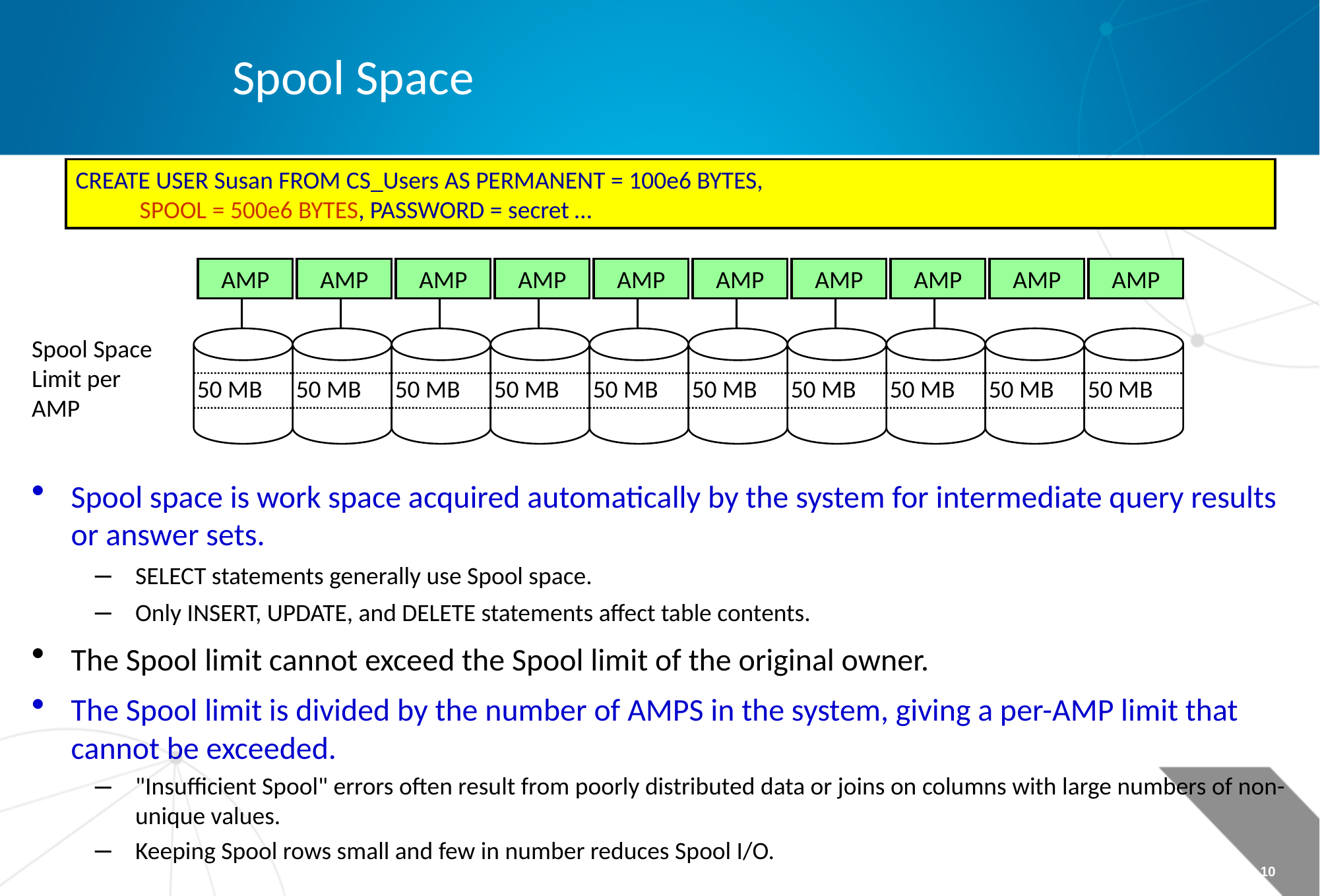

Spool Space
CREATE USER Susan FROM CS_Users AS PERMANENT = 100e6 BYTES,
	SPOOL = 500e6 BYTES, PASSWORD = secret …
AMP
AMP
AMP
AMP
AMP
AMP
AMP
AMP

50 MB

50 MB

50 MB

50 MB

50 MB

50 MB

50 MB

50 MB

AMP
AMP

50 MB

50 MB

Spool Space Limit per AMP
Spool space is work space acquired automatically by the system for intermediate query results or answer sets.
SELECT statements generally use Spool space.
Only INSERT, UPDATE, and DELETE statements affect table contents.
The Spool limit cannot exceed the Spool limit of the original owner.
The Spool limit is divided by the number of AMPS in the system, giving a per-AMP limit that cannot be exceeded.
"Insufficient Spool" errors often result from poorly distributed data or joins on columns with large numbers of non-unique values.
Keeping Spool rows small and few in number reduces Spool I/O.
Page 10